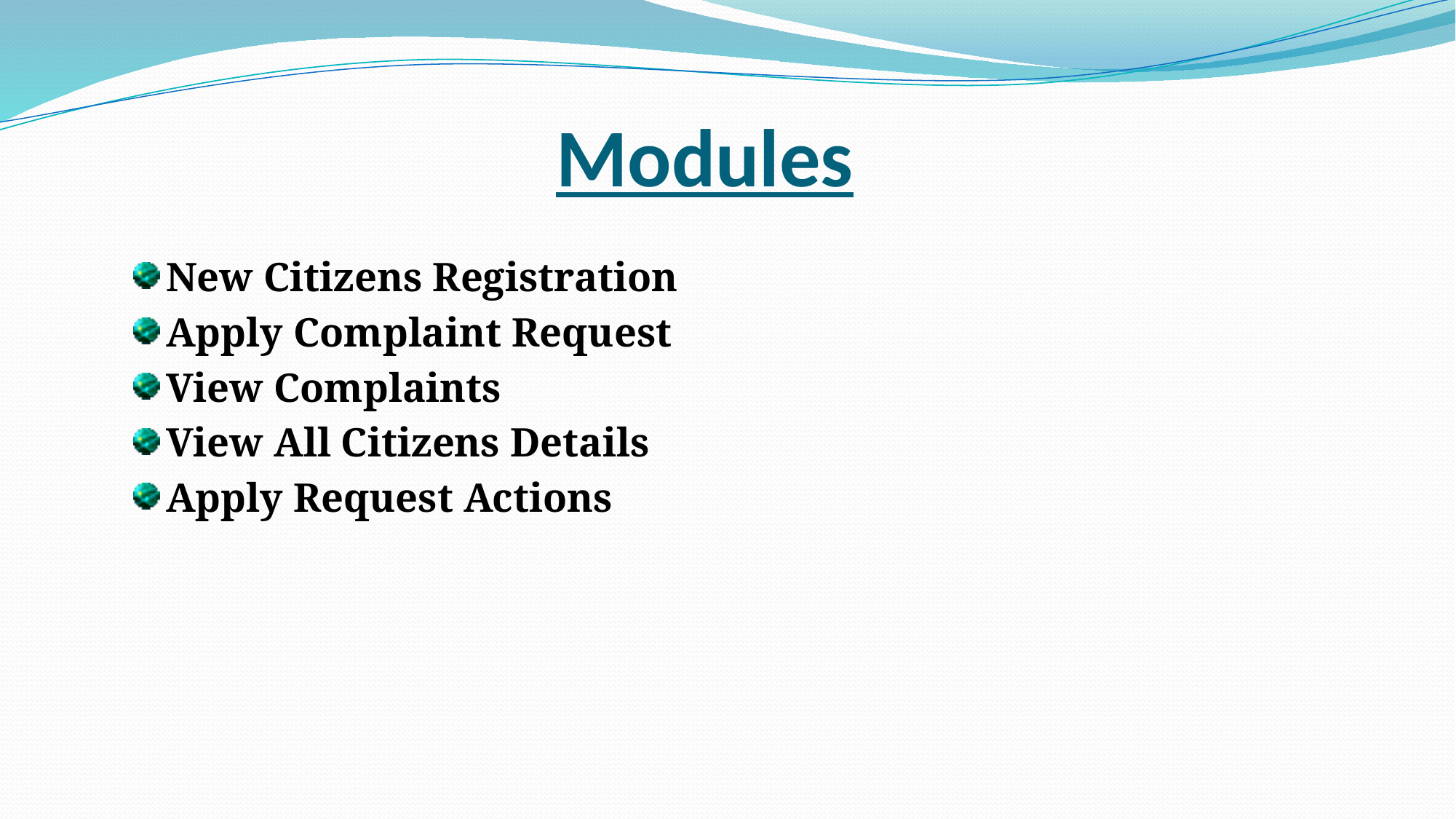

# Modules
New Citizens Registration
Apply Complaint Request
View Complaints
View All Citizens Details
Apply Request Actions